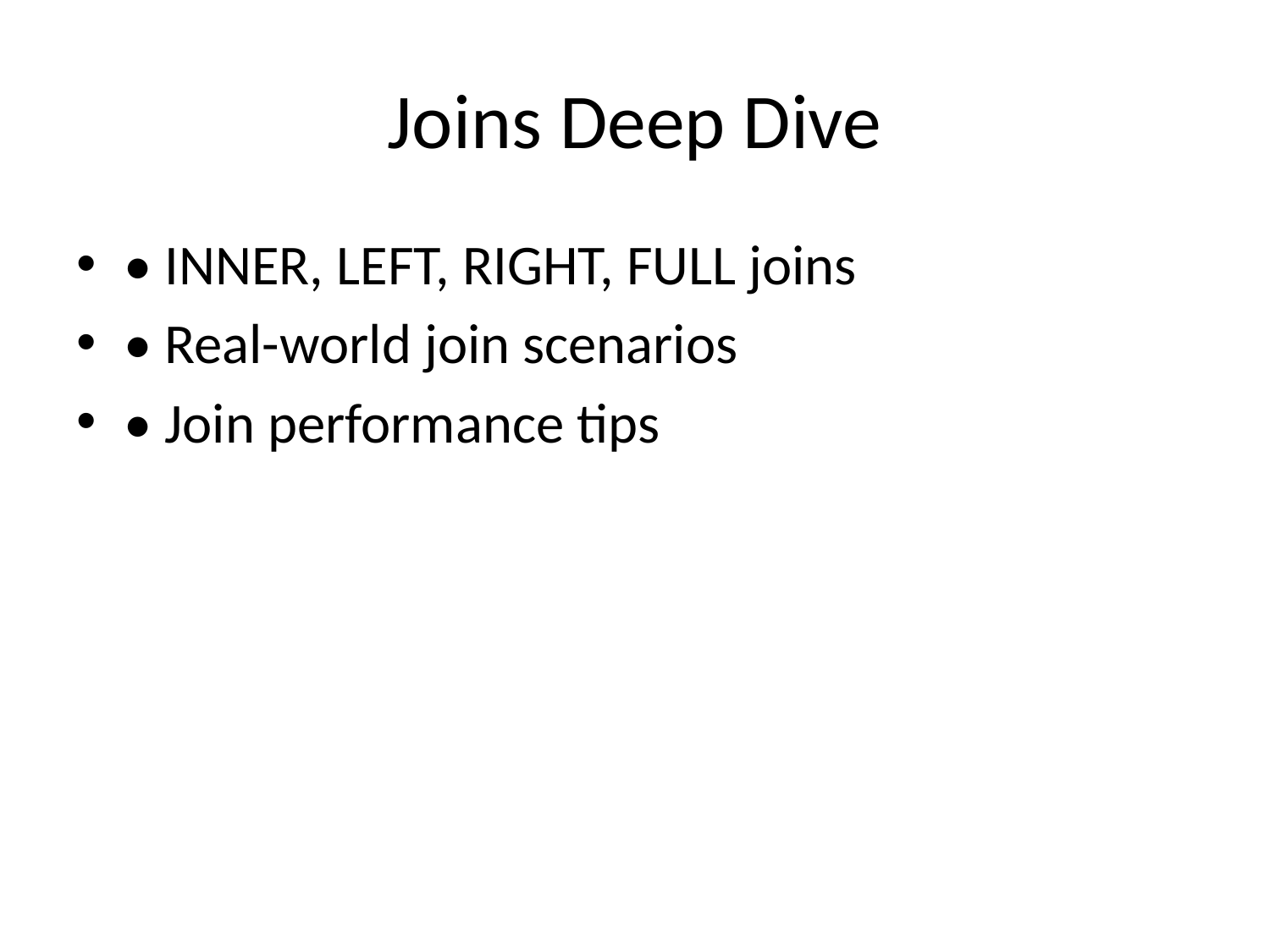

# Joins Deep Dive
• INNER, LEFT, RIGHT, FULL joins
• Real-world join scenarios
• Join performance tips